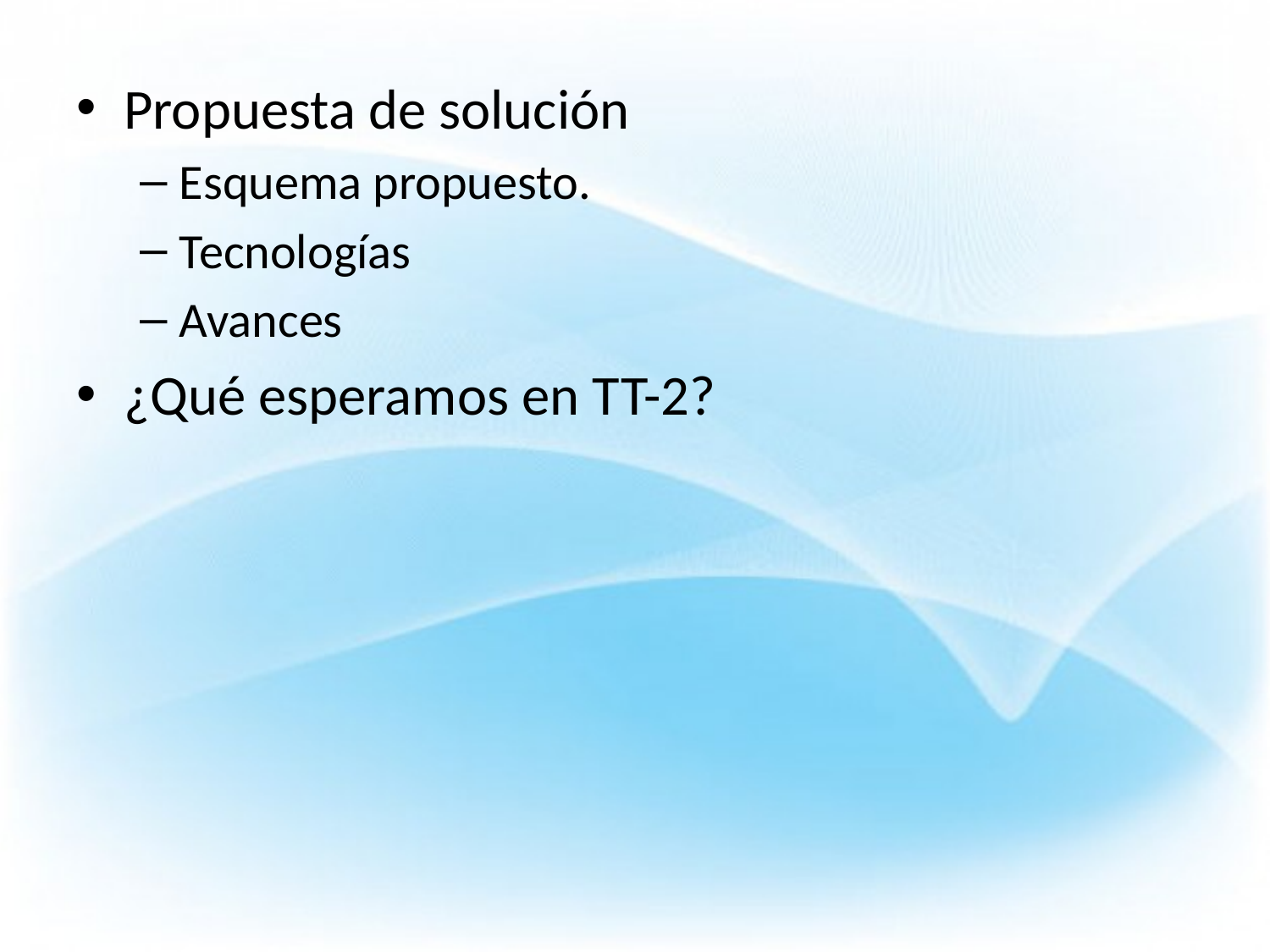

Propuesta de solución
Esquema propuesto.
Tecnologías
Avances
¿Qué esperamos en TT-2?